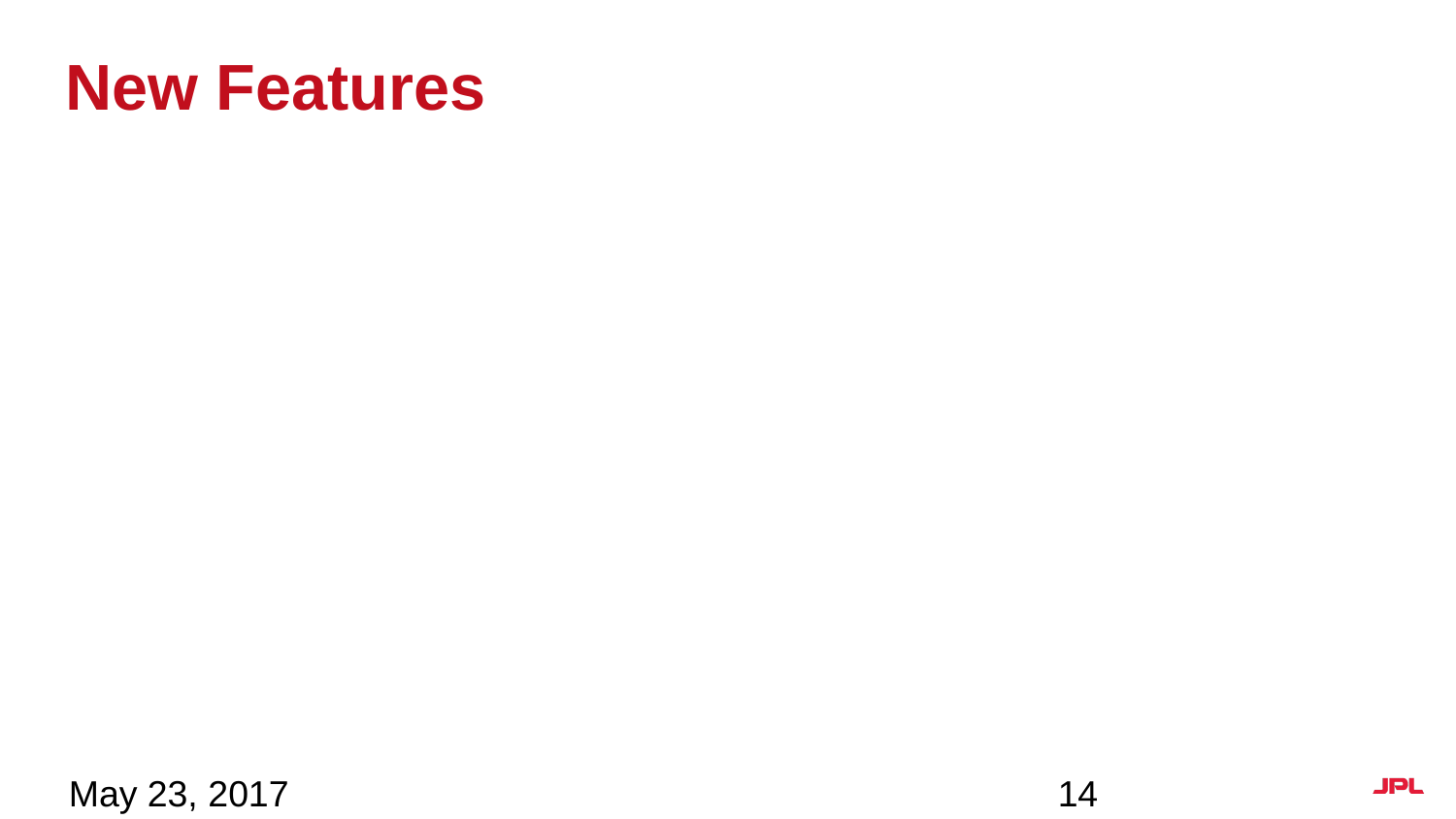

# New Features

May 23, 2017

14